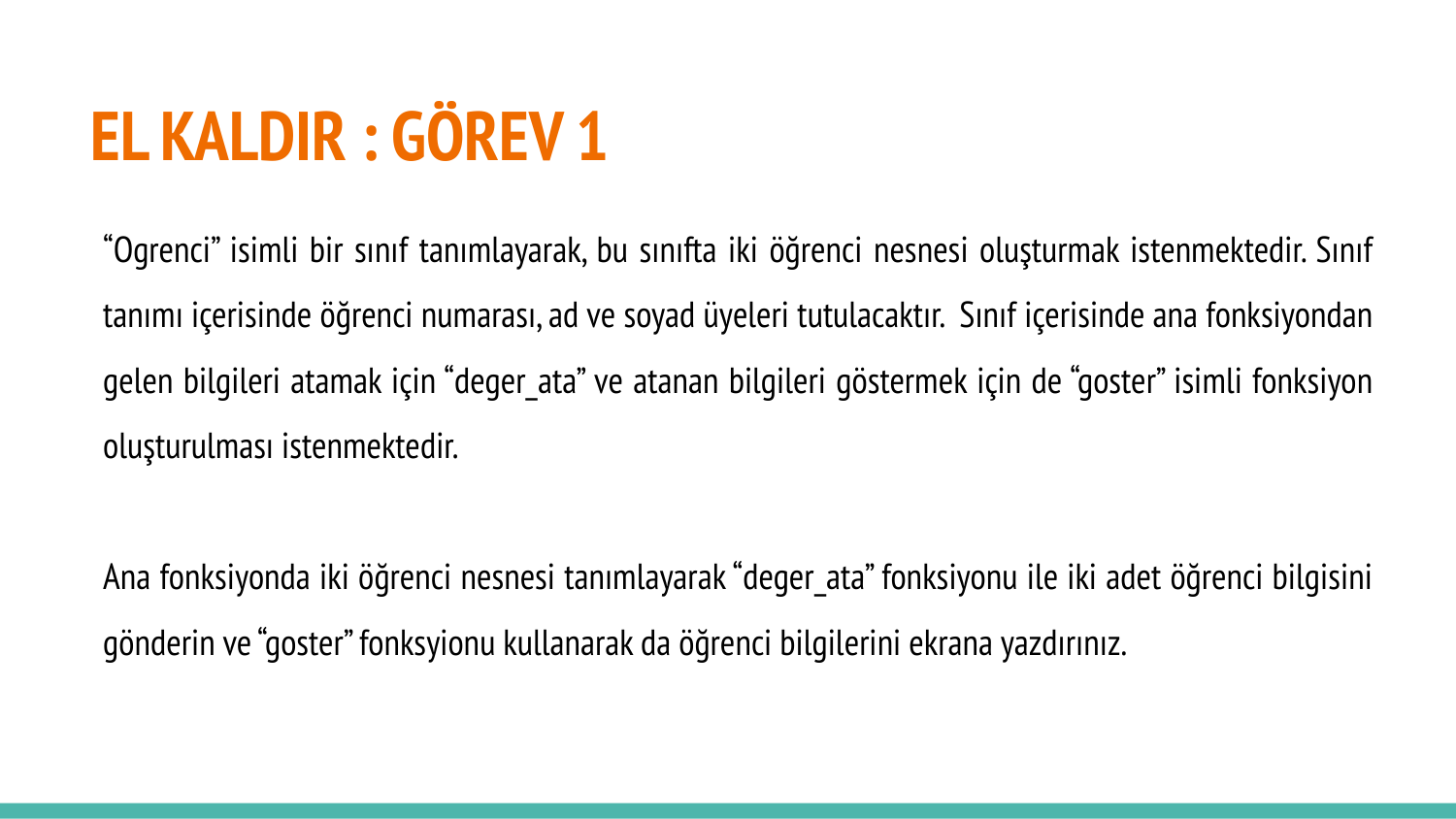

# EL KALDIR : GÖREV 1
“Ogrenci” isimli bir sınıf tanımlayarak, bu sınıfta iki öğrenci nesnesi oluşturmak istenmektedir. Sınıf tanımı içerisinde öğrenci numarası, ad ve soyad üyeleri tutulacaktır.  Sınıf içerisinde ana fonksiyondan gelen bilgileri atamak için “deger_ata” ve atanan bilgileri göstermek için de “goster” isimli fonksiyon oluşturulması istenmektedir.

Ana fonksiyonda iki öğrenci nesnesi tanımlayarak “deger_ata” fonksiyonu ile iki adet öğrenci bilgisini gönderin ve “goster” fonksyionu kullanarak da öğrenci bilgilerini ekrana yazdırınız.